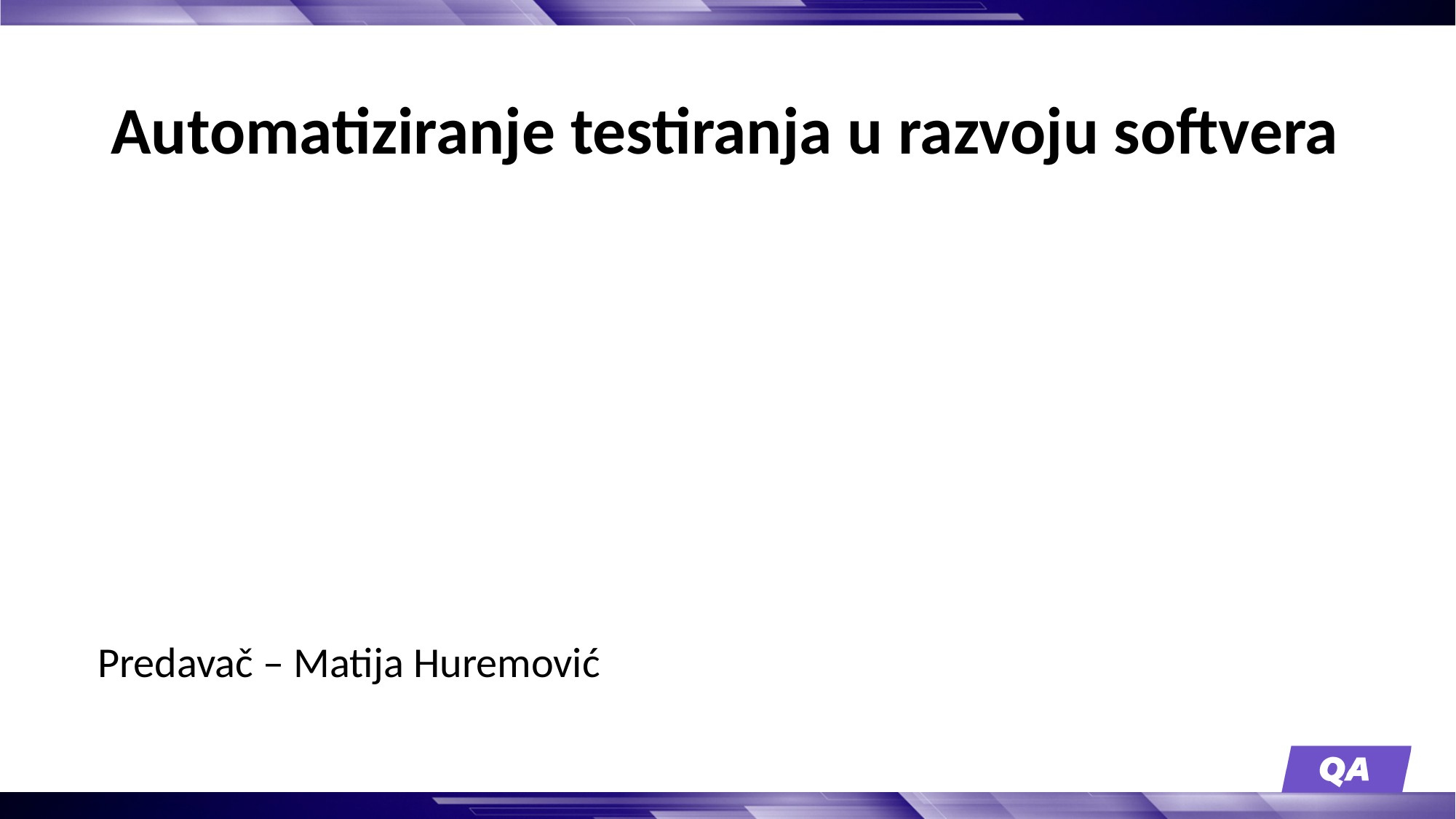

# Automatiziranje testiranja u razvoju softvera

Predavač – Matija Huremović